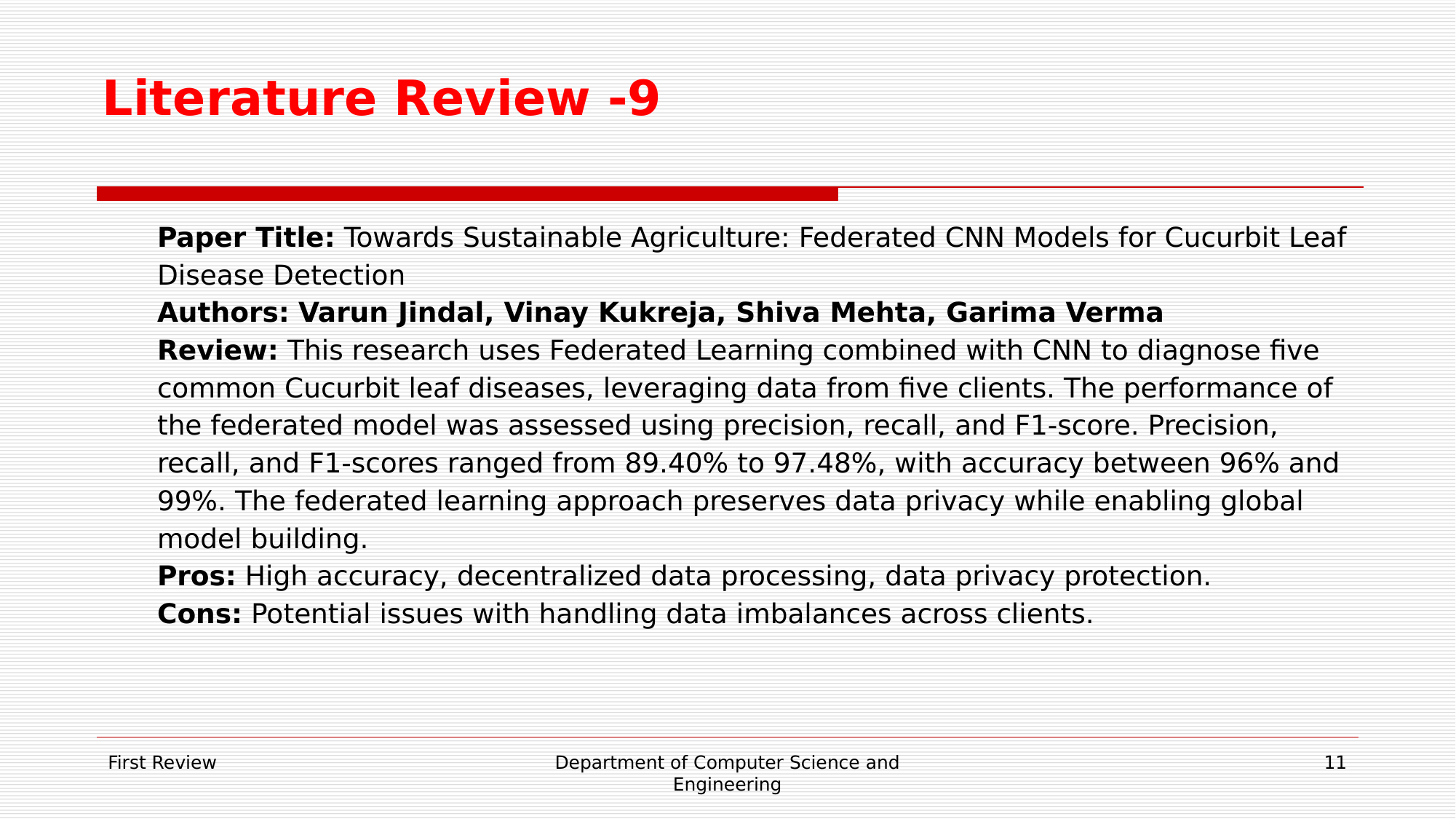

# Literature Review -9

Paper Title: Towards Sustainable Agriculture: Federated CNN Models for Cucurbit Leaf Disease Detection
Authors: Varun Jindal, Vinay Kukreja, Shiva Mehta, Garima Verma
Review: This research uses Federated Learning combined with CNN to diagnose five common Cucurbit leaf diseases, leveraging data from five clients. The performance of the federated model was assessed using precision, recall, and F1-score. Precision, recall, and F1-scores ranged from 89.40% to 97.48%, with accuracy between 96% and 99%. The federated learning approach preserves data privacy while enabling global model building.
Pros: High accuracy, decentralized data processing, data privacy protection.
Cons: Potential issues with handling data imbalances across clients.

First Review
Department of Computer Science and Engineering
11